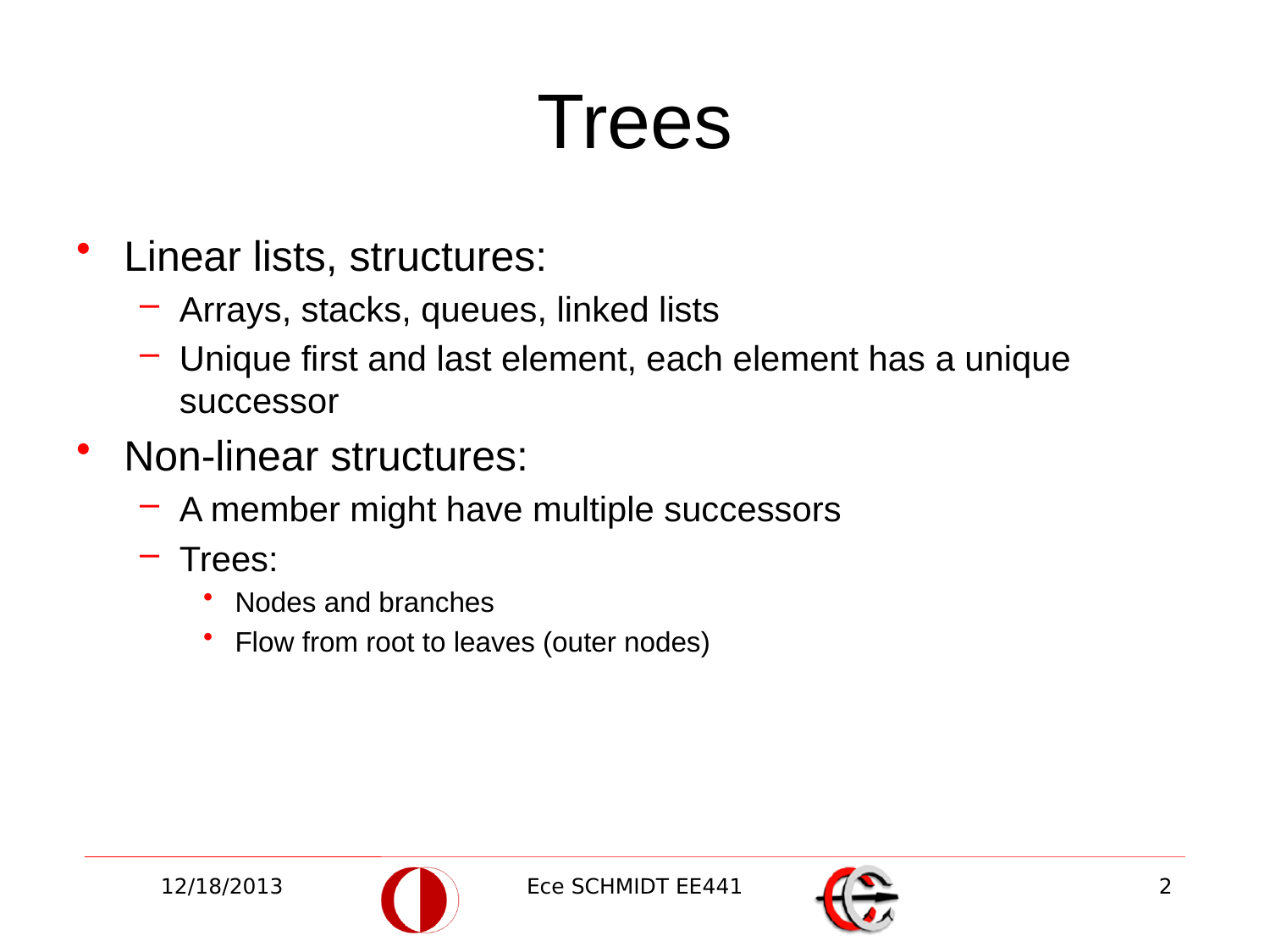

# Trees
Linear lists, structures:
Arrays, stacks, queues, linked lists
Unique first and last element, each element has a unique successor
Non-linear structures:
A member might have multiple successors
Trees:
Nodes and branches
Flow from root to leaves (outer nodes)

12/18/2013
Ece SCHMIDT EE441
2